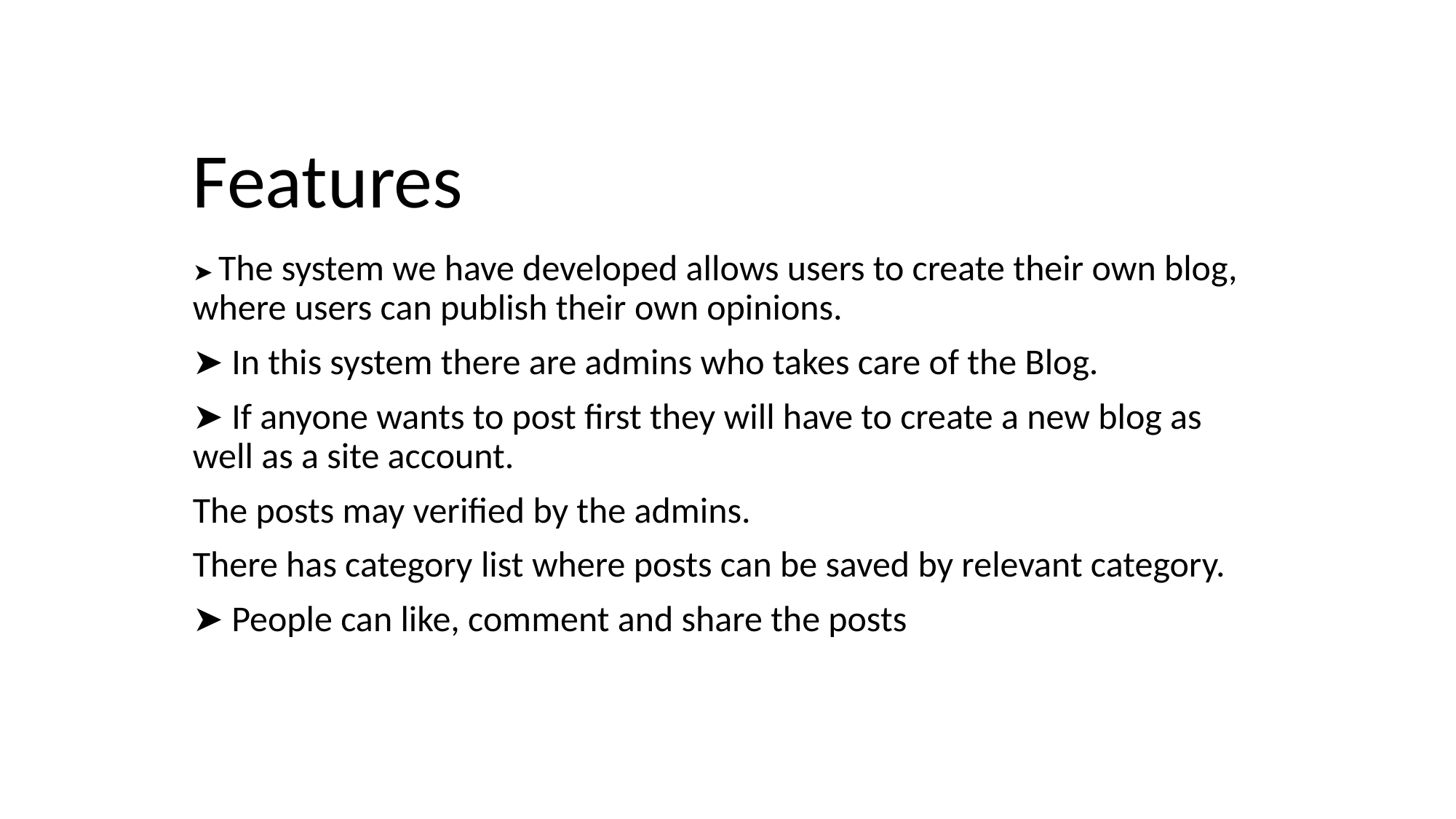

# Features
➤ The system we have developed allows users to create their own blog, where users can publish their own opinions.
➤ In this system there are admins who takes care of the Blog.
➤ If anyone wants to post first they will have to create a new blog as well as a site account.
The posts may verified by the admins.
There has category list where posts can be saved by relevant category.
➤ People can like, comment and share the posts